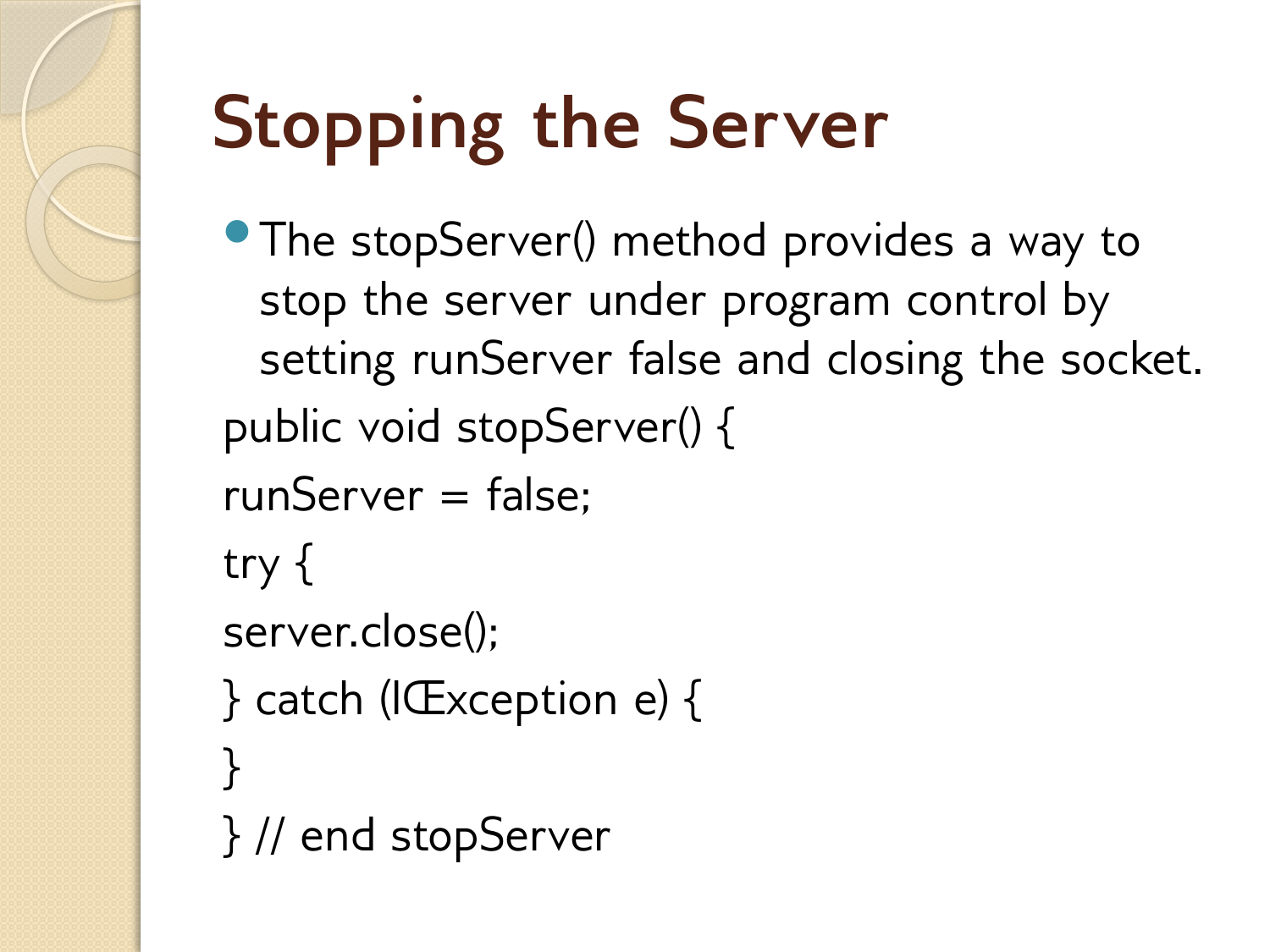

# Stopping the Server
The stopServer() method provides a way to stop the server under program control by setting runServer false and closing the socket.
public void stopServer() {
runServer = false;
try {
server.close();
} catch (IOException e) {
}
} // end stopServer